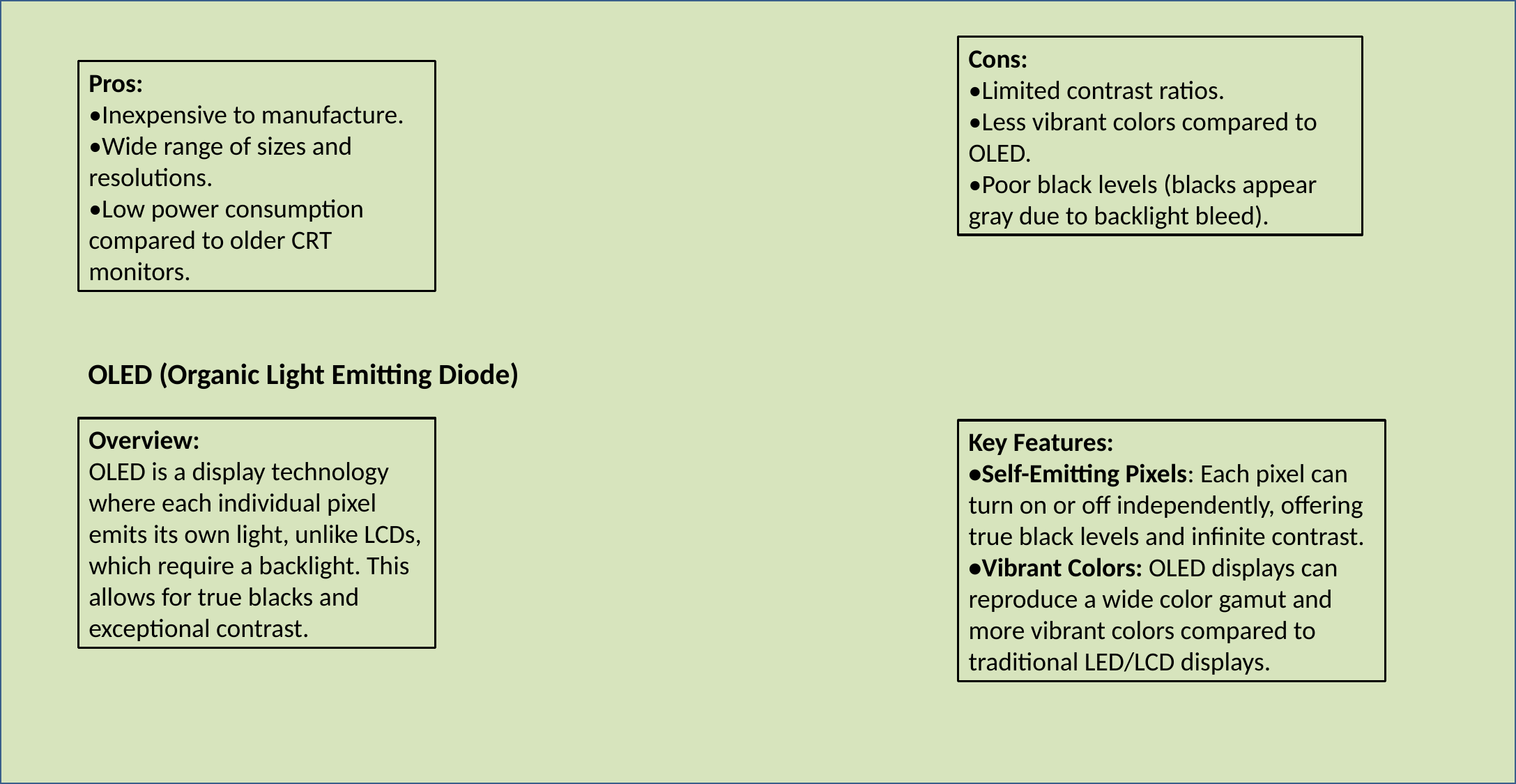

Cons:
•Limited contrast ratios.
•Less vibrant colors compared to OLED.
•Poor black levels (blacks appear gray due to backlight bleed).
Pros:
•Inexpensive to manufacture.
•Wide range of sizes and resolutions.
•Low power consumption compared to older CRT monitors.
 OLED (Organic Light Emitting Diode)
Overview:
OLED is a display technology where each individual pixel emits its own light, unlike LCDs, which require a backlight. This allows for true blacks and exceptional contrast.
Key Features:
•Self-Emitting Pixels: Each pixel can turn on or off independently, offering true black levels and infinite contrast.
•Vibrant Colors: OLED displays can reproduce a wide color gamut and more vibrant colors compared to traditional LED/LCD displays.